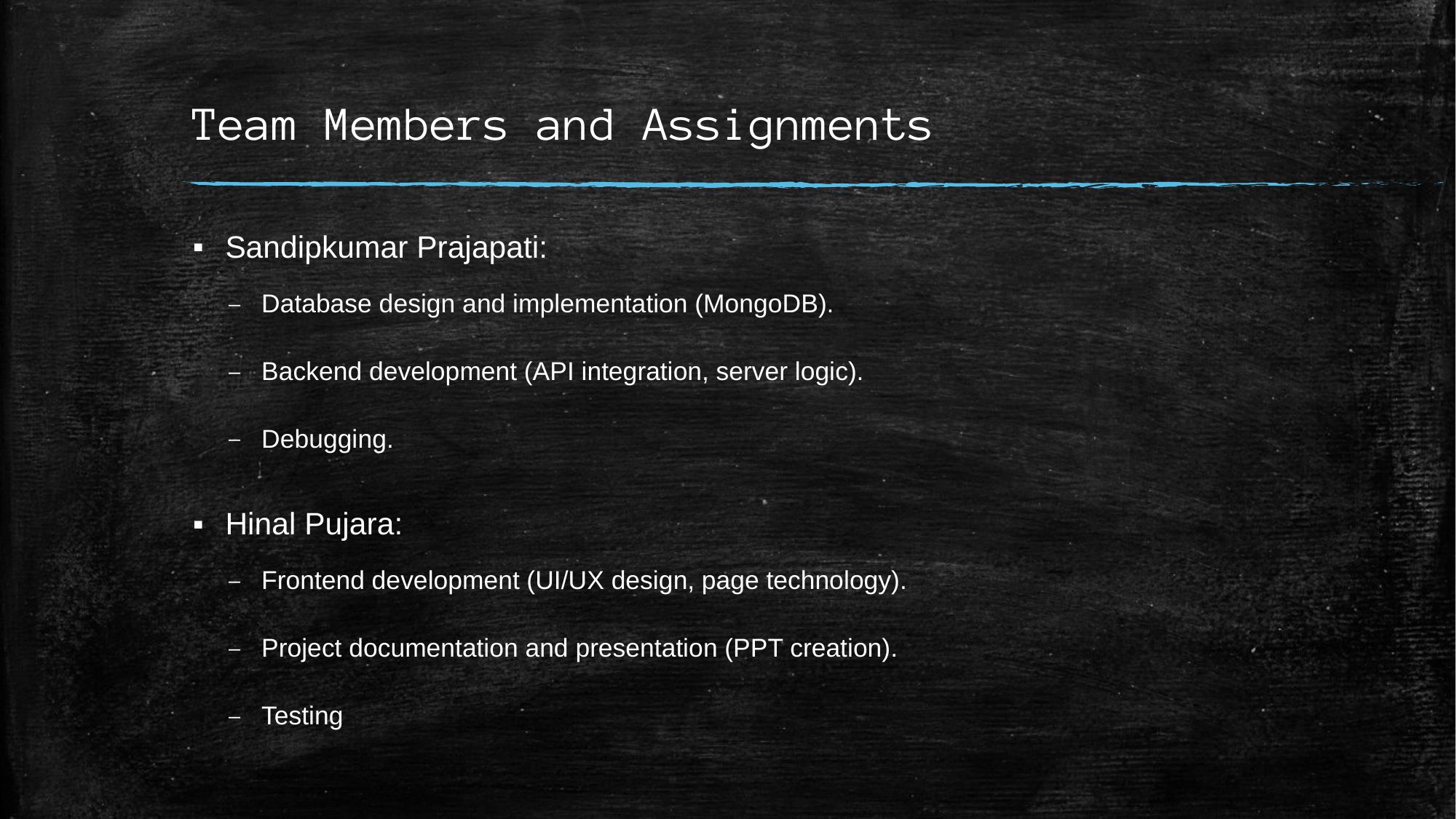

# Team Members and Assignments
Sandipkumar Prajapati:
Database design and implementation (MongoDB).

Backend development (API integration, server logic).

Debugging.

Hinal Pujara:
Frontend development (UI/UX design, page technology).

Project documentation and presentation (PPT creation).

Testing